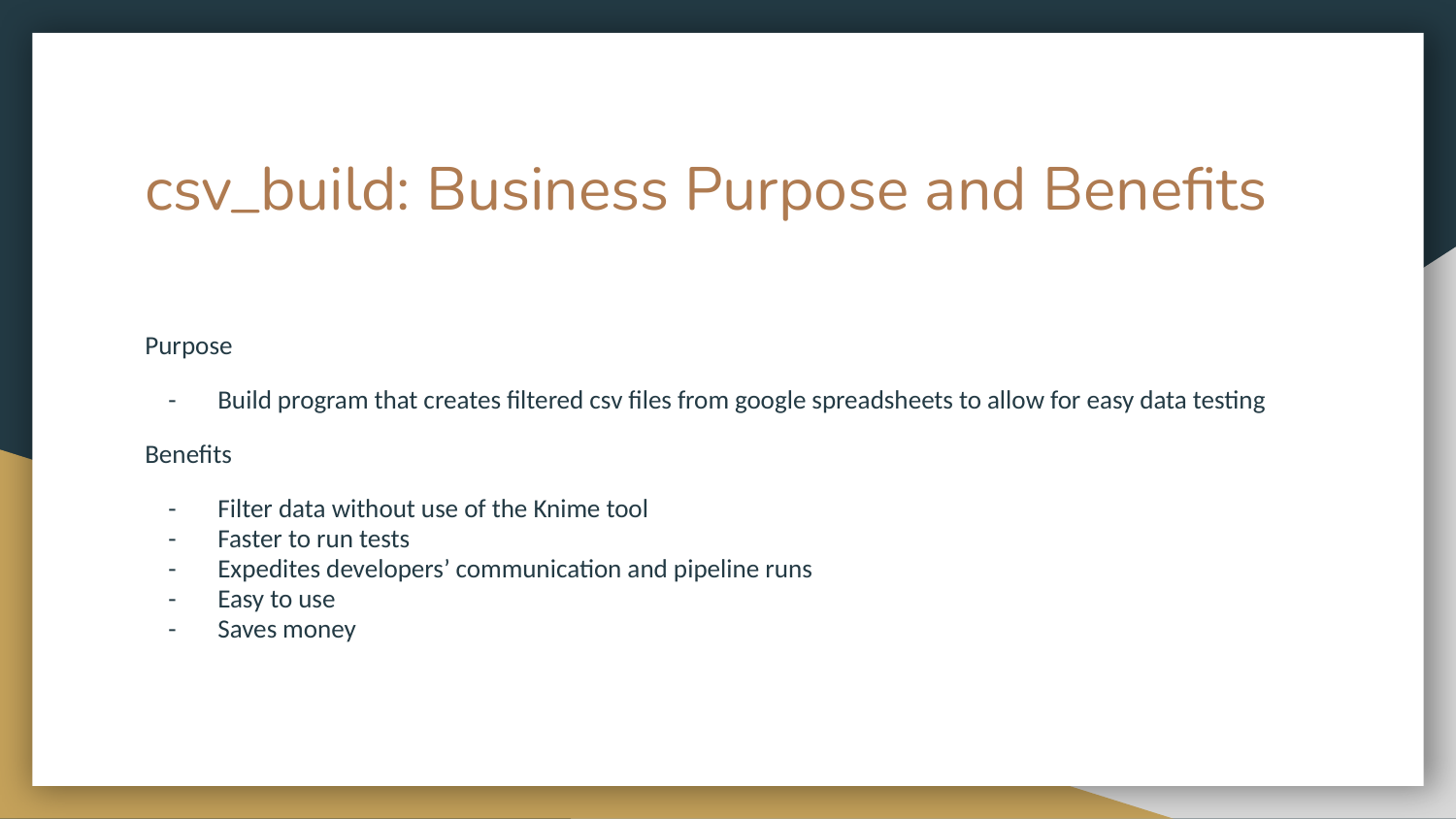

# csv_build: Business Purpose and Benefits
Purpose
Build program that creates filtered csv files from google spreadsheets to allow for easy data testing
Benefits
Filter data without use of the Knime tool
Faster to run tests
Expedites developers’ communication and pipeline runs
Easy to use
Saves money